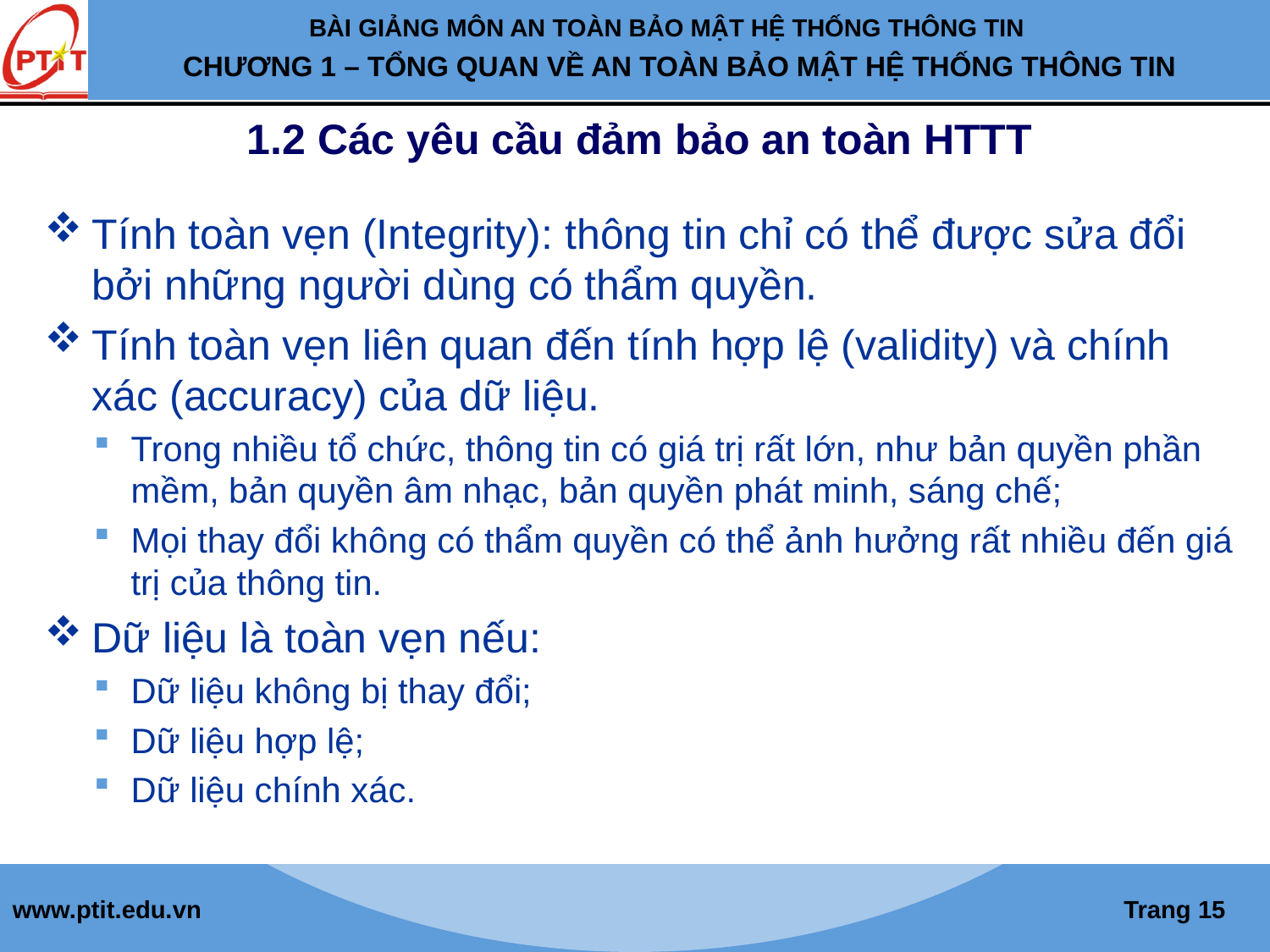

# 1.2 Các yêu cầu đảm bảo an toàn HTTT
Tính toàn vẹn (Integrity): thông tin chỉ có thể được sửa đổi bởi những người dùng có thẩm quyền.
Tính toàn vẹn liên quan đến tính hợp lệ (validity) và chính xác (accuracy) của dữ liệu.
Trong nhiều tổ chức, thông tin có giá trị rất lớn, như bản quyền phần mềm, bản quyền âm nhạc, bản quyền phát minh, sáng chế;
Mọi thay đổi không có thẩm quyền có thể ảnh hưởng rất nhiều đến giá trị của thông tin.
Dữ liệu là toàn vẹn nếu:
Dữ liệu không bị thay đổi;
Dữ liệu hợp lệ;
Dữ liệu chính xác.